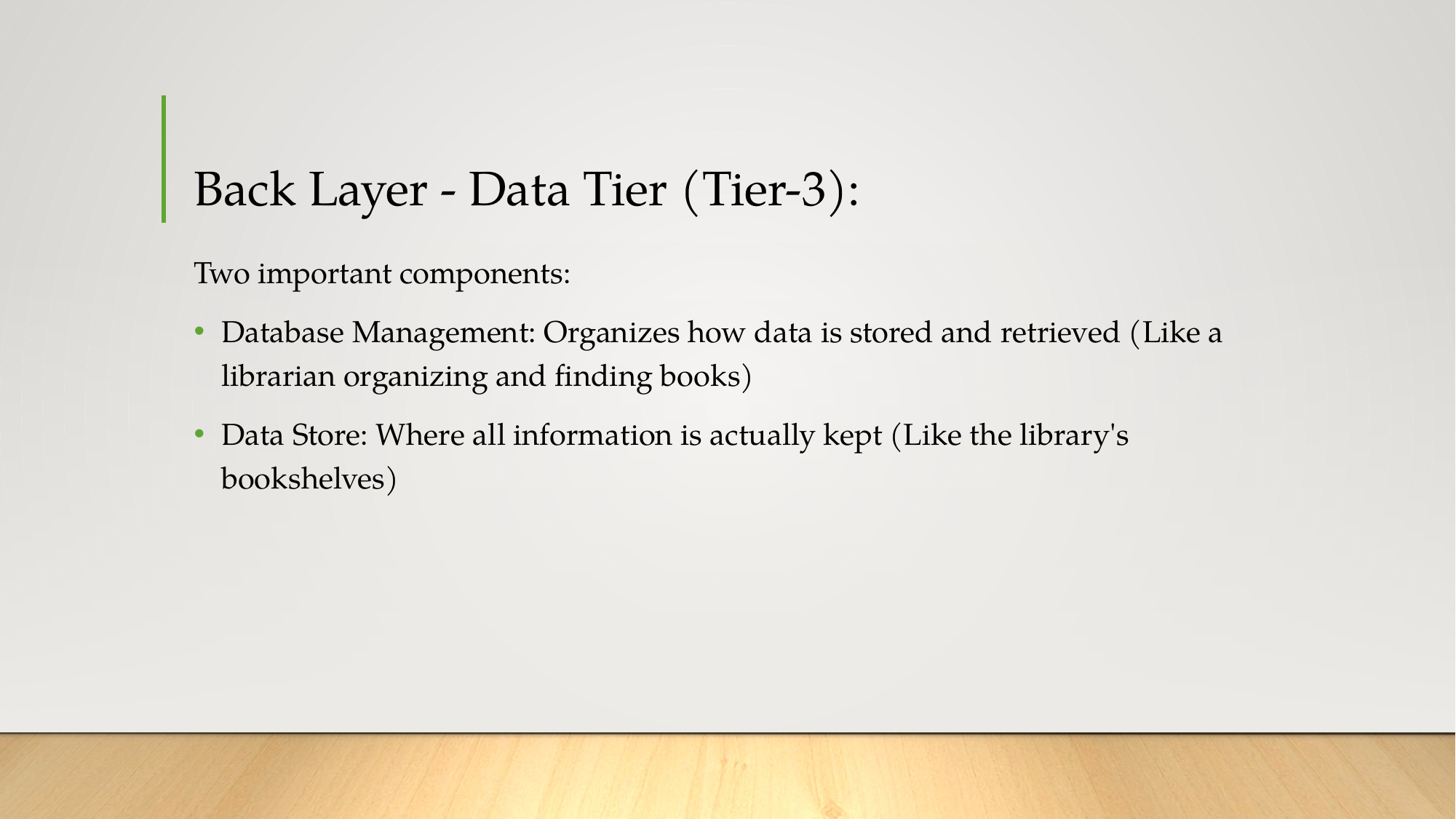

# Back Layer - Data Tier (Tier-3):
Two important components:
Database Management: Organizes how data is stored and retrieved (Like a librarian organizing and finding books)
Data Store: Where all information is actually kept (Like the library's bookshelves)